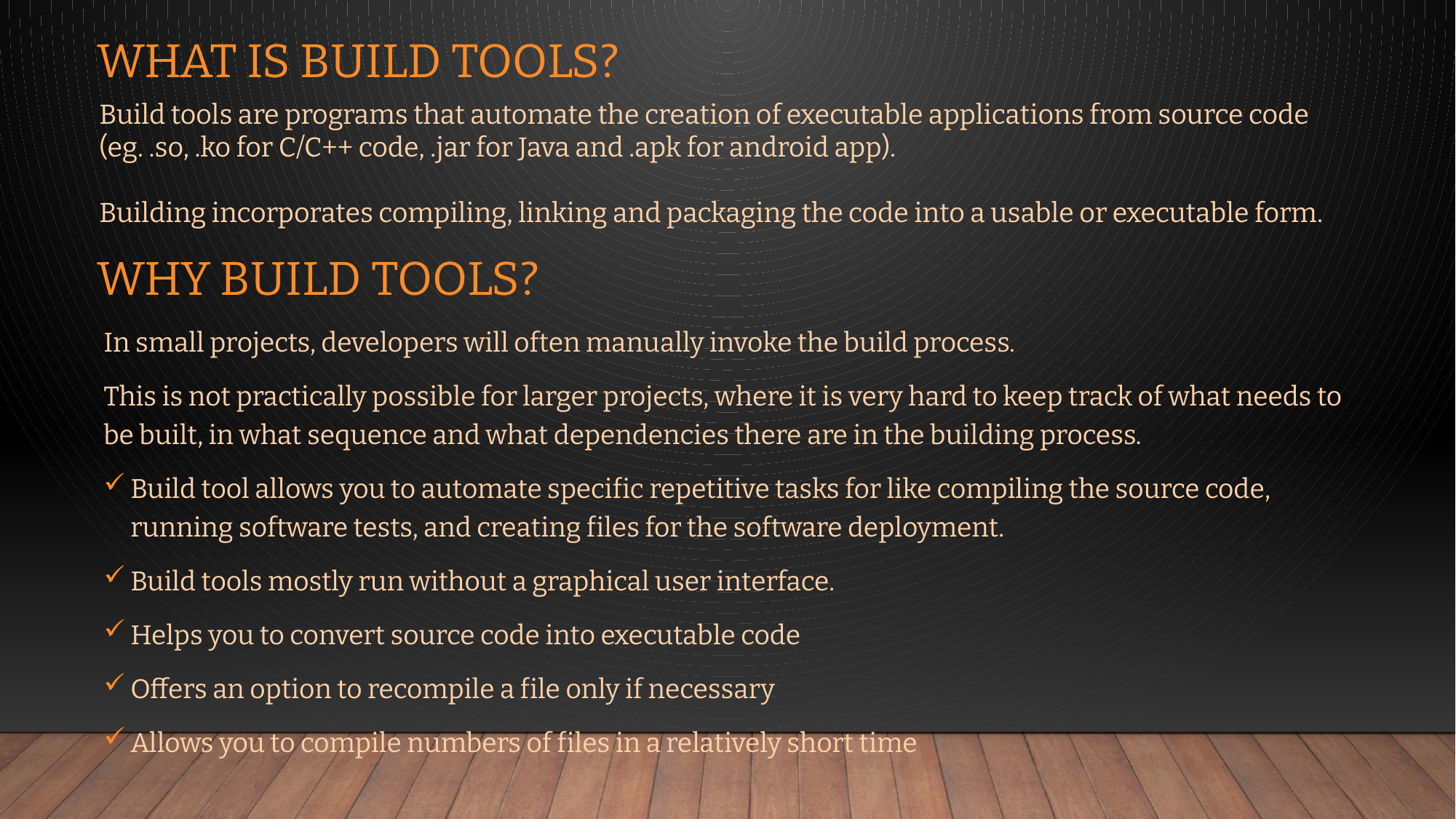

What is build tools?
Build tools are programs that automate the creation of executable applications from source code
(eg. .so, .ko for C/C++ code, .jar for Java and .apk for android app).

Building incorporates compiling, linking and packaging the code into a usable or executable form.
# Why build tools?
In small projects, developers will often manually invoke the build process.
This is not practically possible for larger projects, where it is very hard to keep track of what needs to be built, in what sequence and what dependencies there are in the building process.
Build tool allows you to automate specific repetitive tasks for like compiling the source code, running software tests, and creating files for the software deployment.
Build tools mostly run without a graphical user interface.
Helps you to convert source code into executable code
Offers an option to recompile a file only if necessary
Allows you to compile numbers of files in a relatively short time